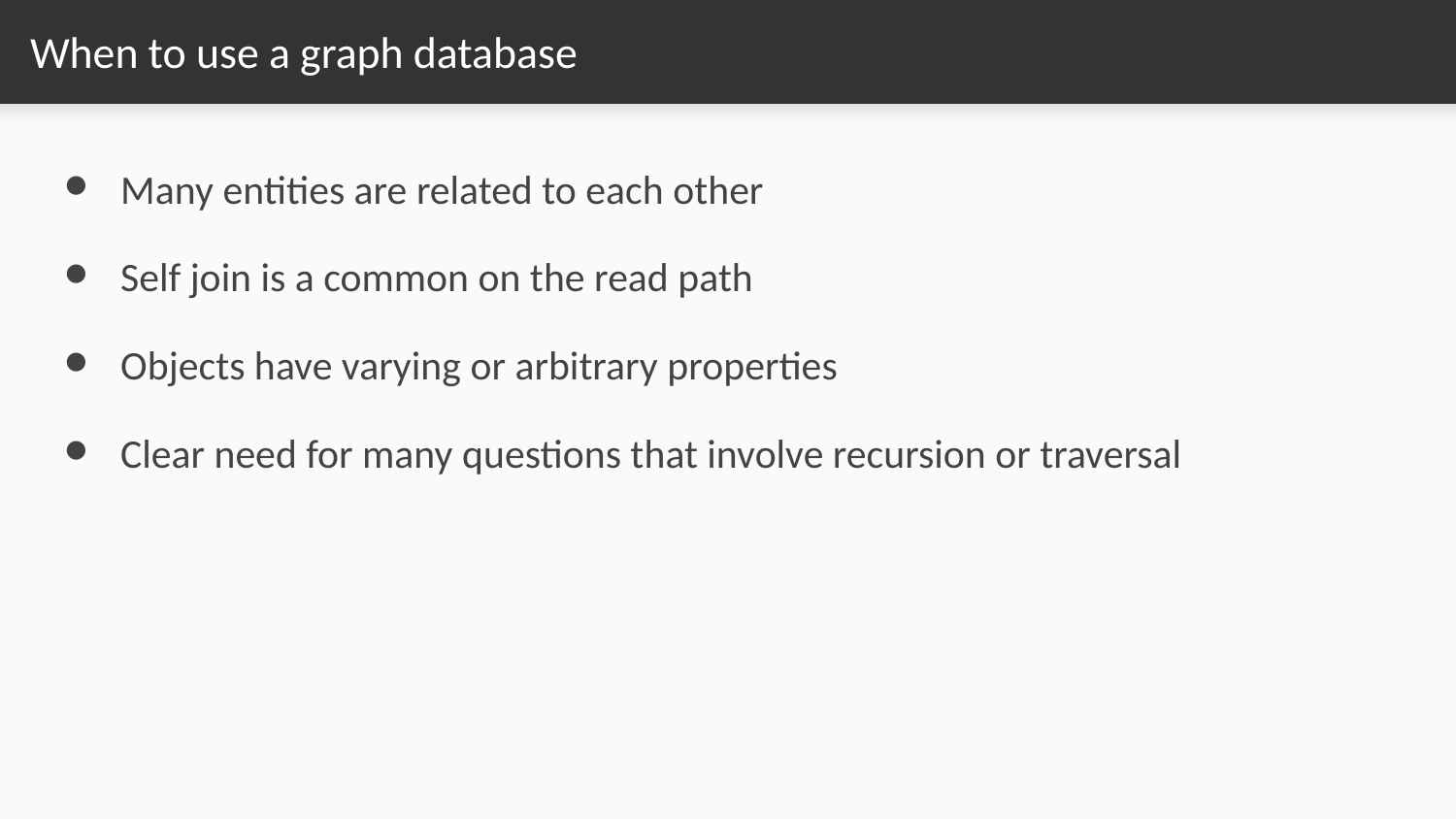

# When to use a graph database
Many entities are related to each other
Self join is a common on the read path
Objects have varying or arbitrary properties
Clear need for many questions that involve recursion or traversal